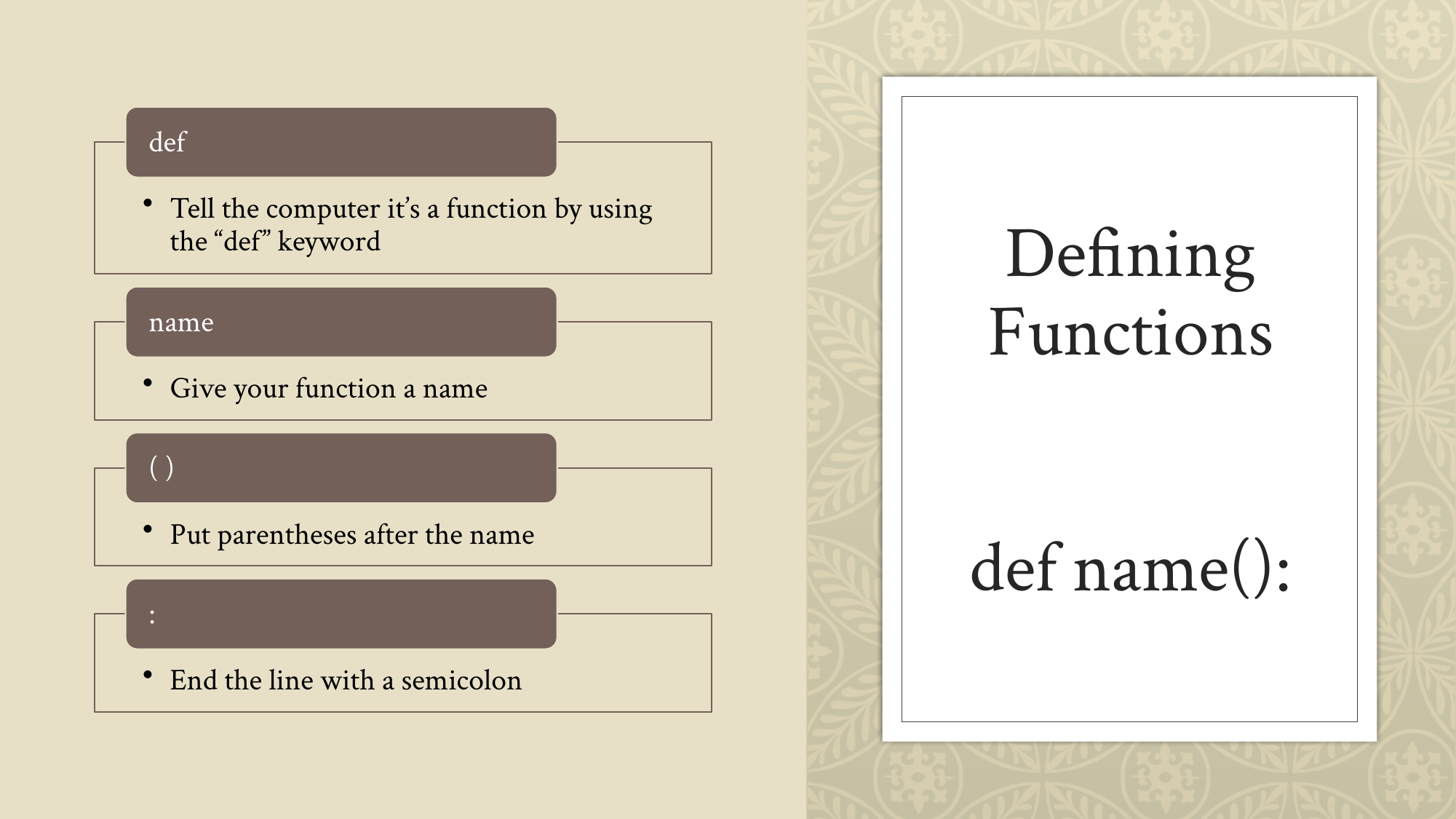

Tell the computer it’s a function by using the “def” keyword
def
Give your function a name
name
Put parentheses after the name
( )
End the line with a semicolon
:

# Defining Functions def name():